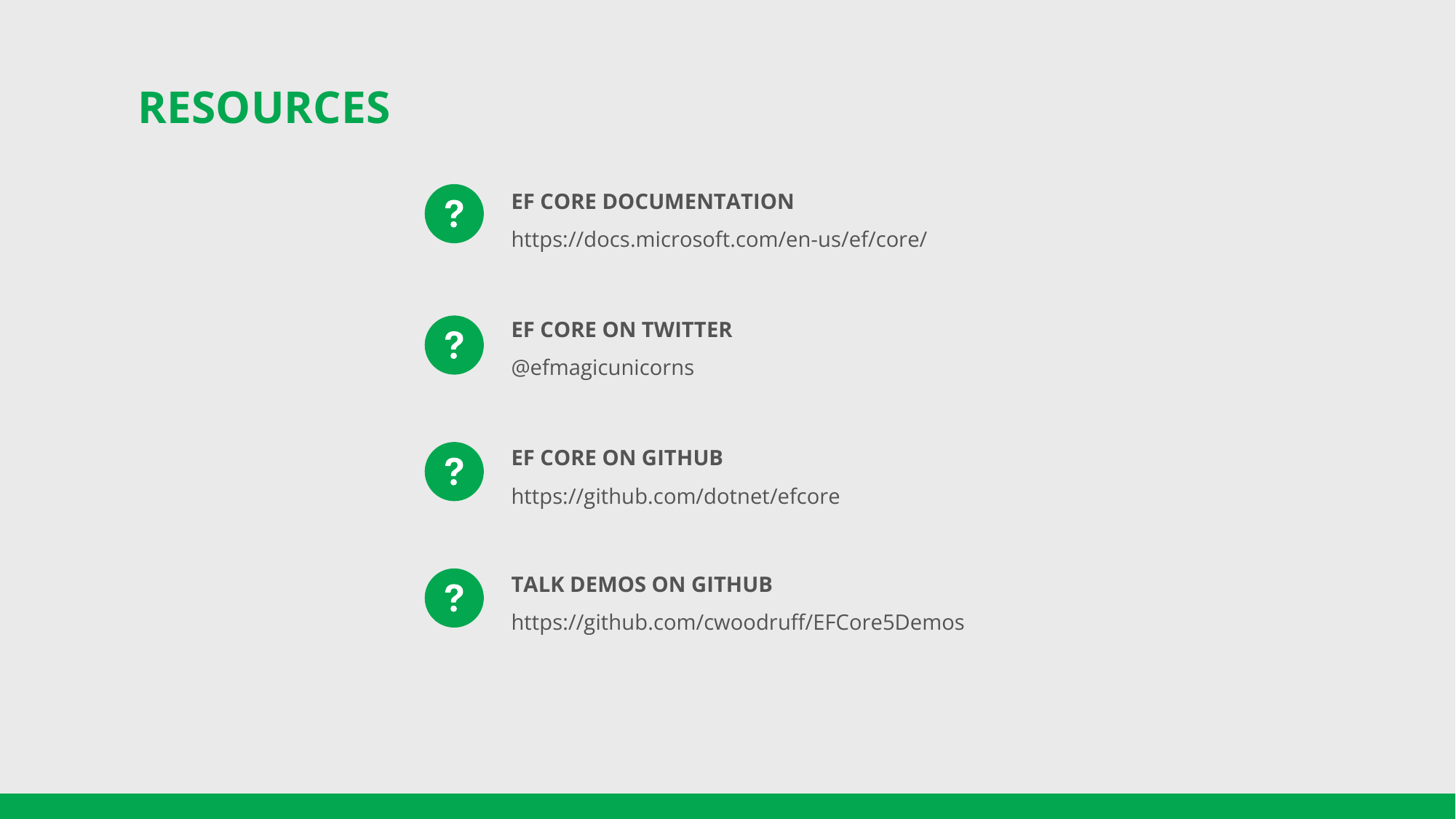

# RESOURCES

EF CORE DOCUMENTATION
https://docs.microsoft.com/en-us/ef/core/

EF CORE ON TWITTER
@efmagicunicorns

EF CORE ON GITHUB
https://github.com/dotnet/efcore

TALK DEMOS ON GITHUB
https://github.com/cwoodruff/EFCore5Demos